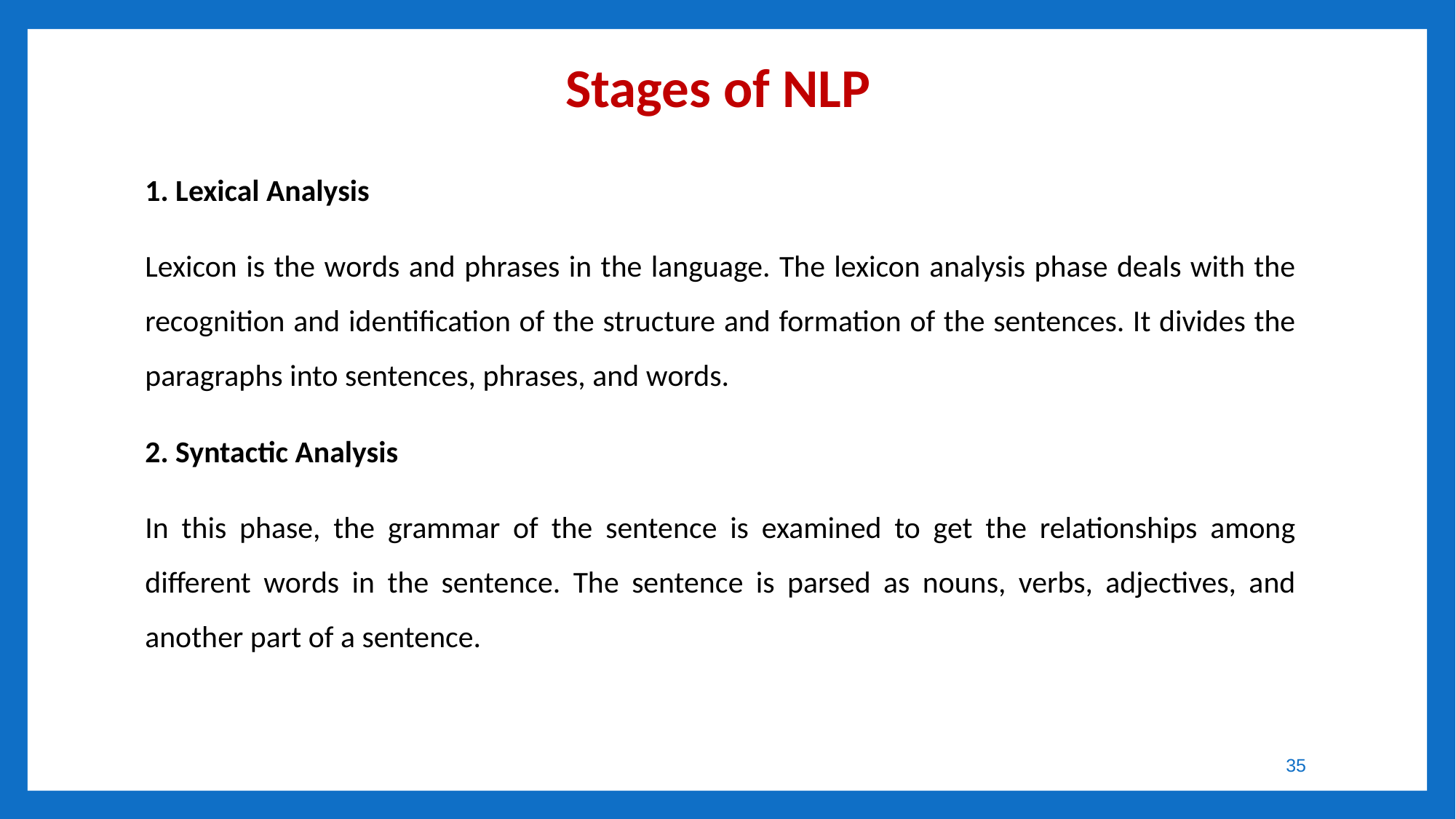

# Stages of NLP
1. Lexical Analysis
Lexicon is the words and phrases in the language. The lexicon analysis phase deals with the recognition and identification of the structure and formation of the sentences. It divides the paragraphs into sentences, phrases, and words.
2. Syntactic Analysis
In this phase, the grammar of the sentence is examined to get the relationships among different words in the sentence. The sentence is parsed as nouns, verbs, adjectives, and another part of a sentence.
35